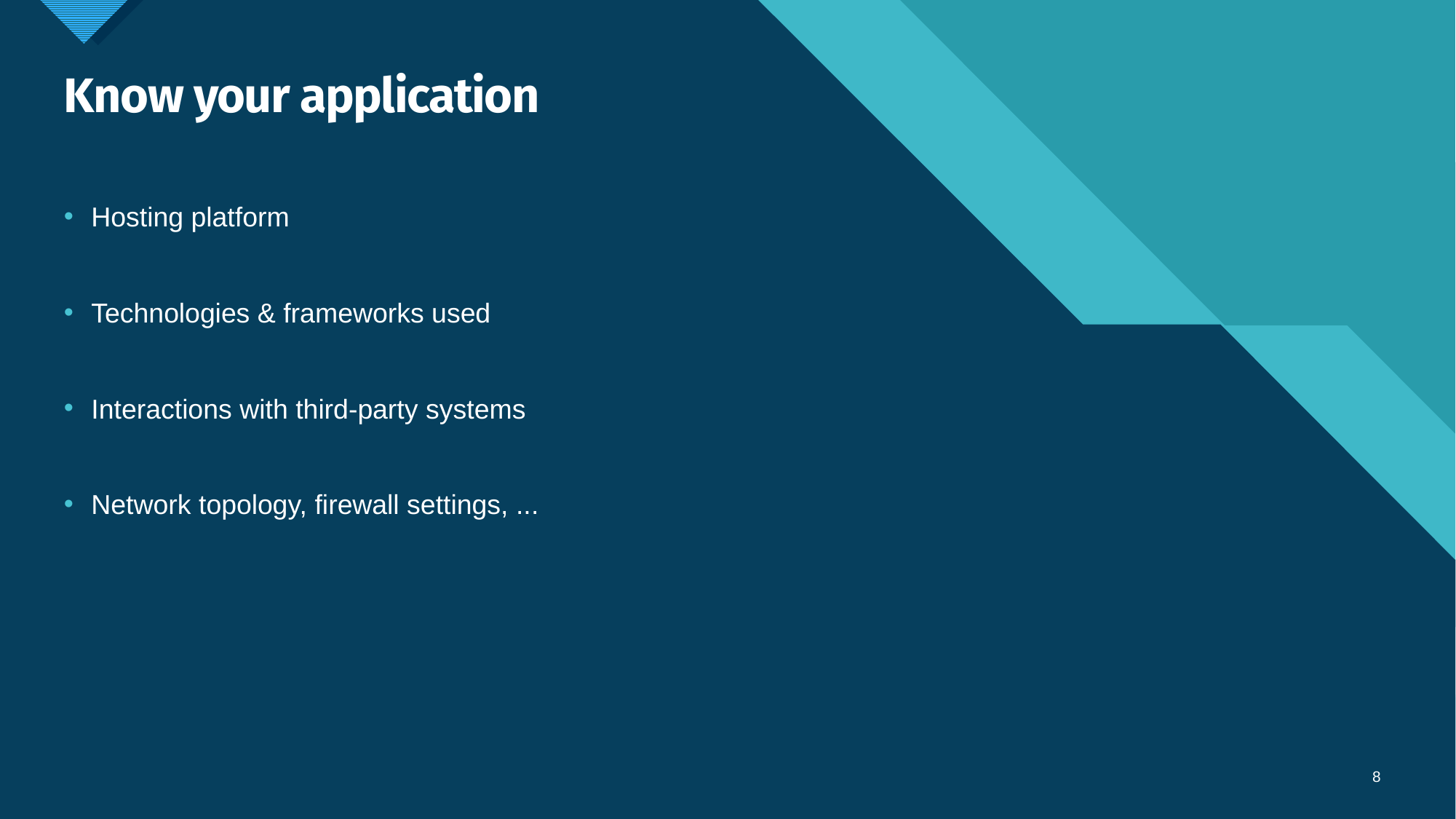

# Know your application
Hosting platform

Technologies & frameworks used

Interactions with third-party systems

Network topology, firewall settings, ...
8